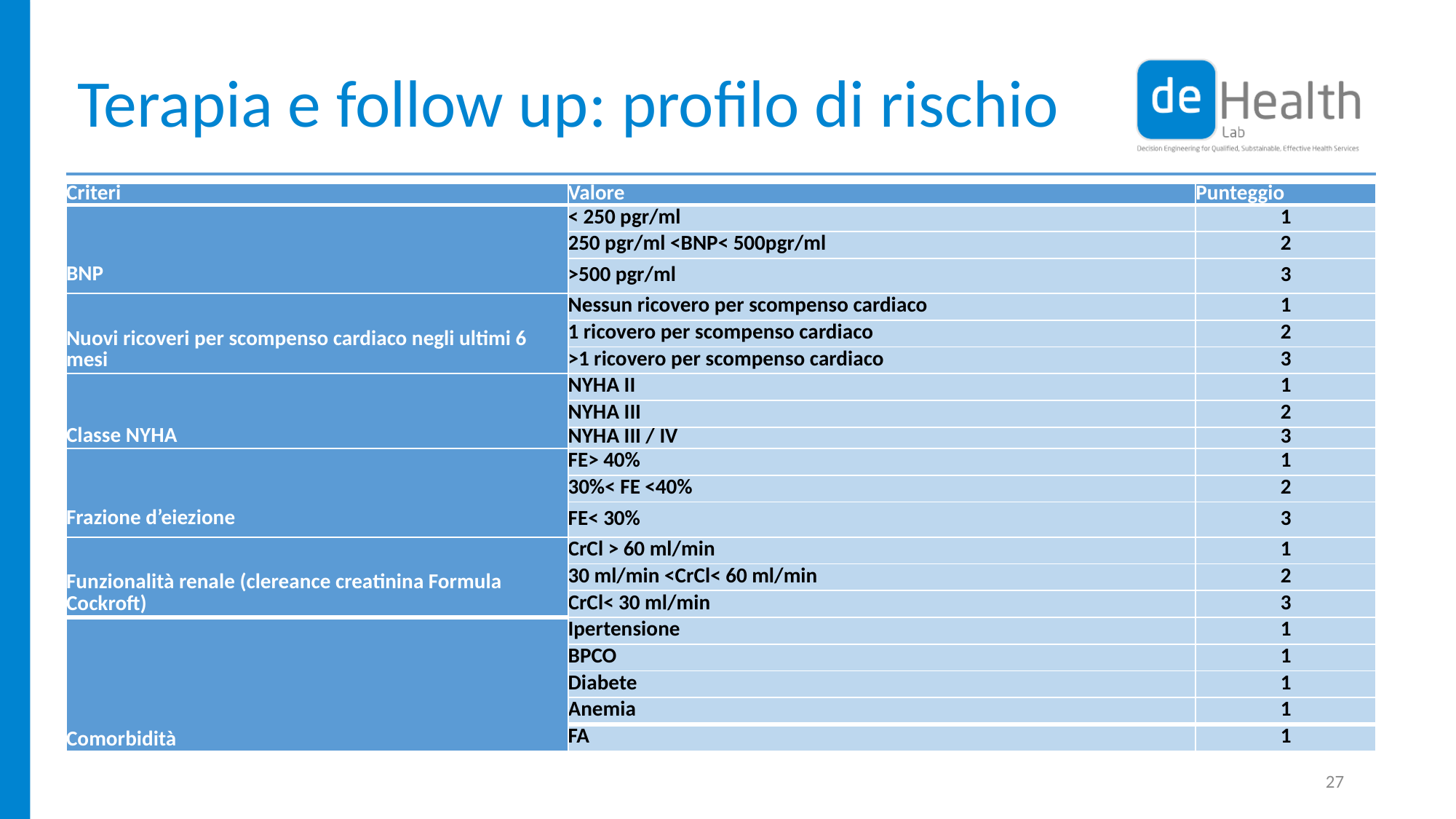

# Terapia e follow up: profilo di rischio
| Criteri | Valore | Punteggio |
| --- | --- | --- |
| BNP | < 250 pgr/ml | 1 |
|  | 250 pgr/ml <BNP< 500pgr/ml | 2 |
|  | >500 pgr/ml | 3 |
| Nuovi ricoveri per scompenso cardiaco negli ultimi 6 mesi | Nessun ricovero per scompenso cardiaco | 1 |
|  | 1 ricovero per scompenso cardiaco | 2 |
|  | >1 ricovero per scompenso cardiaco | 3 |
| Classe NYHA | NYHA II | 1 |
|  | NYHA III | 2 |
|  | NYHA III / IV | 3 |
| Frazione d’eiezione | FE> 40% | 1 |
|  | 30%< FE <40% | 2 |
|  | FE< 30% | 3 |
| Funzionalità renale (clereance creatinina Formula Cockroft) | CrCl > 60 ml/min | 1 |
|  | 30 ml/min <CrCl< 60 ml/min | 2 |
|  | CrCl< 30 ml/min | 3 |
| Comorbidità | Ipertensione | 1 |
|  | BPCO | 1 |
|  | Diabete | 1 |
|  | Anemia | 1 |
|  | FA | 1 |
27